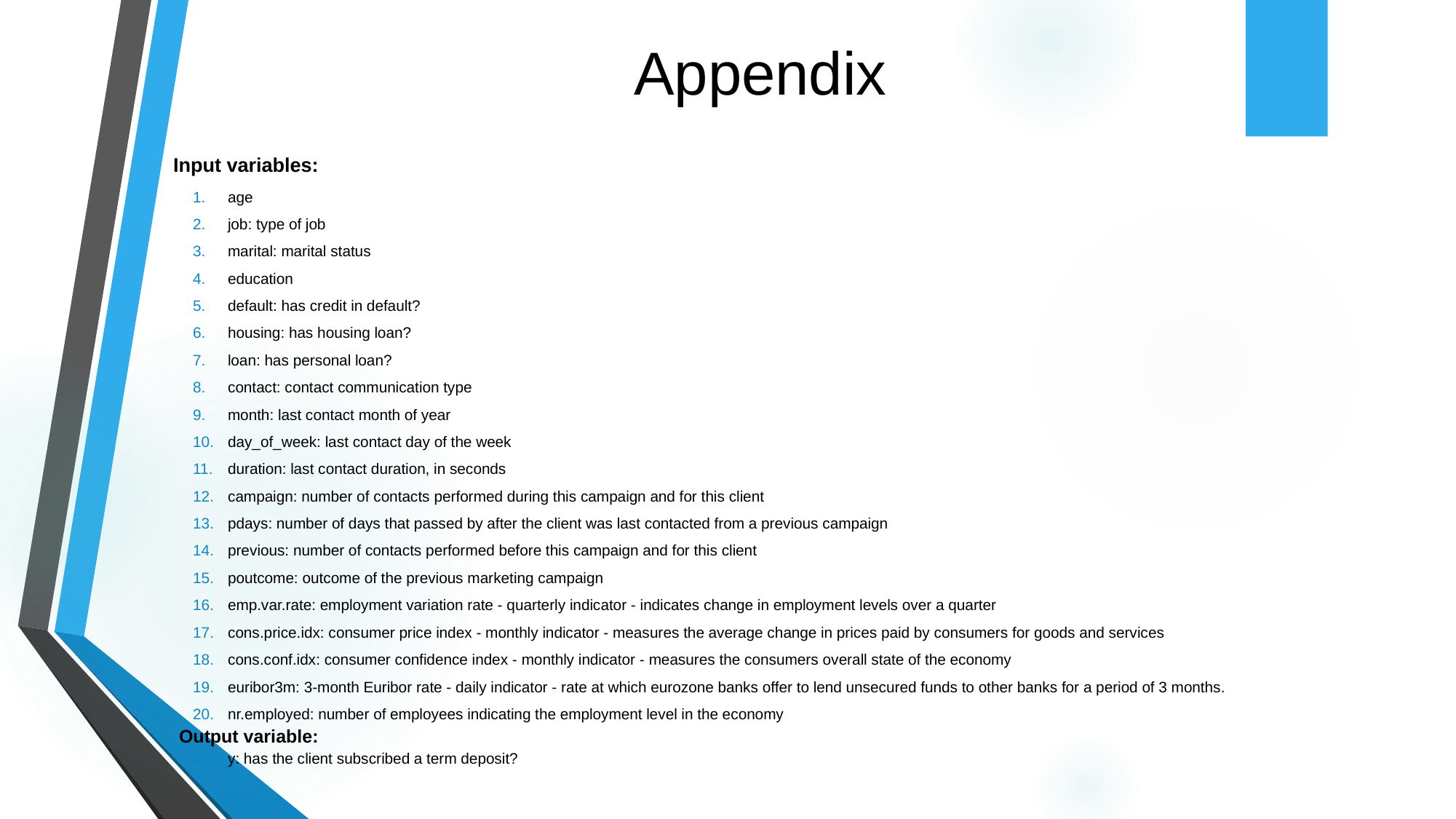

# Appendix
Input variables:
age
job: type of job
marital: marital status
education
default: has credit in default?
housing: has housing loan?
loan: has personal loan?
contact: contact communication type
month: last contact month of year
day_of_week: last contact day of the week
duration: last contact duration, in seconds
campaign: number of contacts performed during this campaign and for this client
pdays: number of days that passed by after the client was last contacted from a previous campaign
previous: number of contacts performed before this campaign and for this client
poutcome: outcome of the previous marketing campaign
emp.var.rate: employment variation rate - quarterly indicator - indicates change in employment levels over a quarter
cons.price.idx: consumer price index - monthly indicator - measures the average change in prices paid by consumers for goods and services
cons.conf.idx: consumer confidence index - monthly indicator - measures the consumers overall state of the economy
euribor3m: 3-month Euribor rate - daily indicator - rate at which eurozone banks offer to lend unsecured funds to other banks for a period of 3 months.
nr.employed: number of employees indicating the employment level in the economy
  Output variable:
y: has the client subscribed a term deposit?